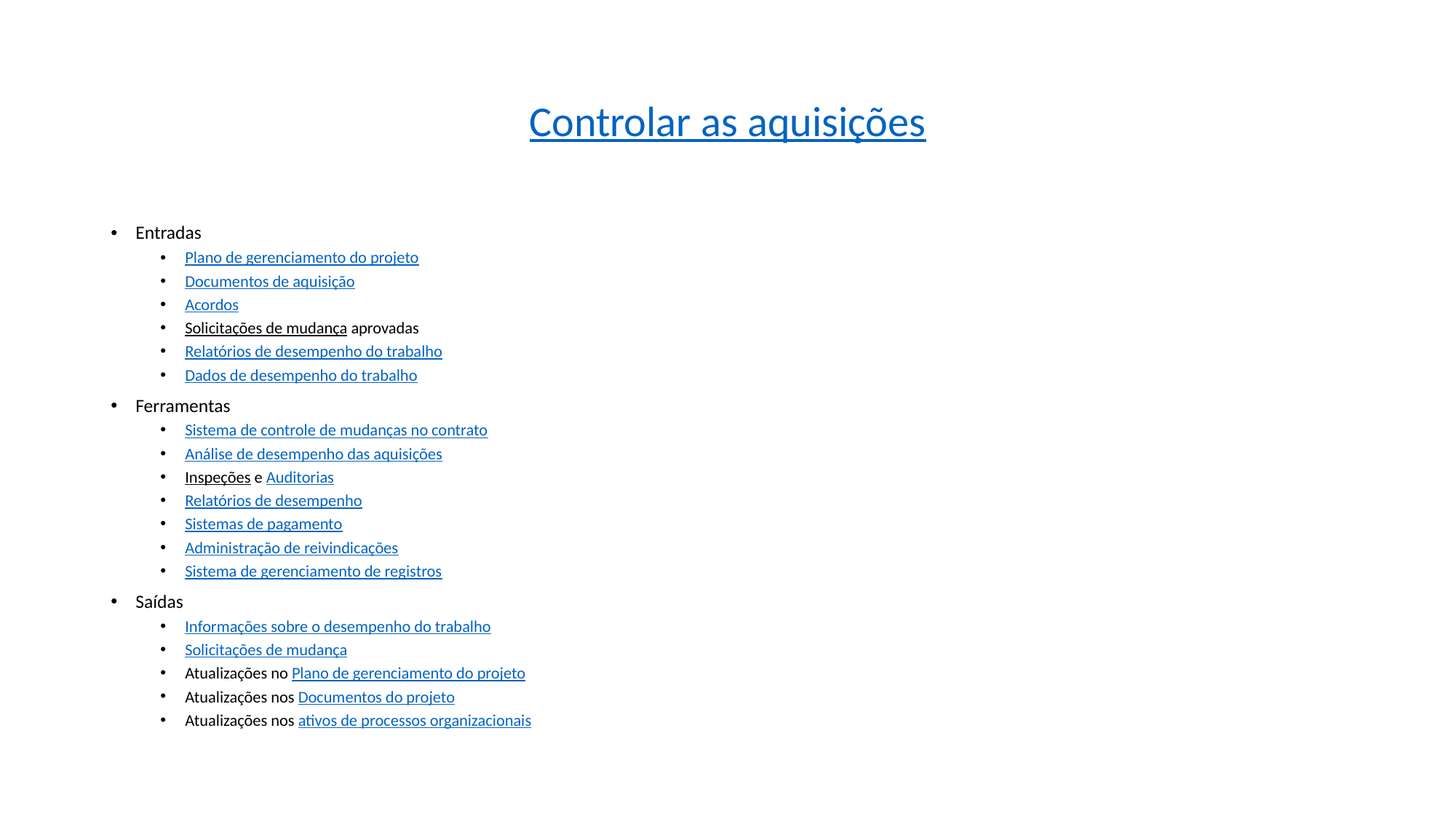

# Controlar as aquisições
Entradas
Plano de gerenciamento do projeto
Documentos de aquisição
Acordos
Solicitações de mudança aprovadas
Relatórios de desempenho do trabalho
Dados de desempenho do trabalho
Ferramentas
Sistema de controle de mudanças no contrato
Análise de desempenho das aquisições
Inspeções e Auditorias
Relatórios de desempenho
Sistemas de pagamento
Administração de reivindicações
Sistema de gerenciamento de registros
Saídas
Informações sobre o desempenho do trabalho
Solicitações de mudança
Atualizações no Plano de gerenciamento do projeto
Atualizações nos Documentos do projeto
Atualizações nos ativos de processos organizacionais